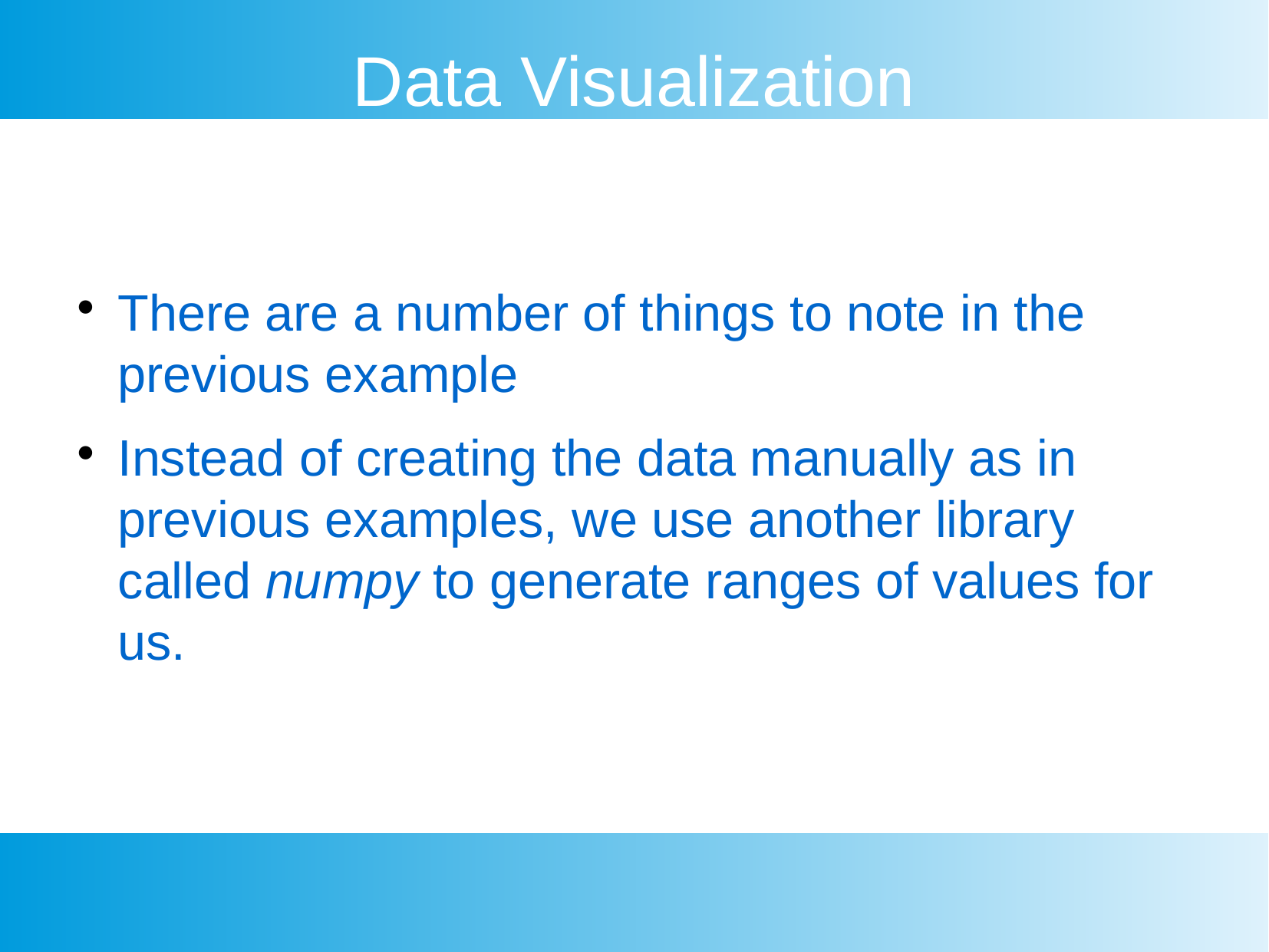

Data Visualization

There are a number of things to note in the previous example
Instead of creating the data manually as in previous examples, we use another library called numpy to generate ranges of values for us.